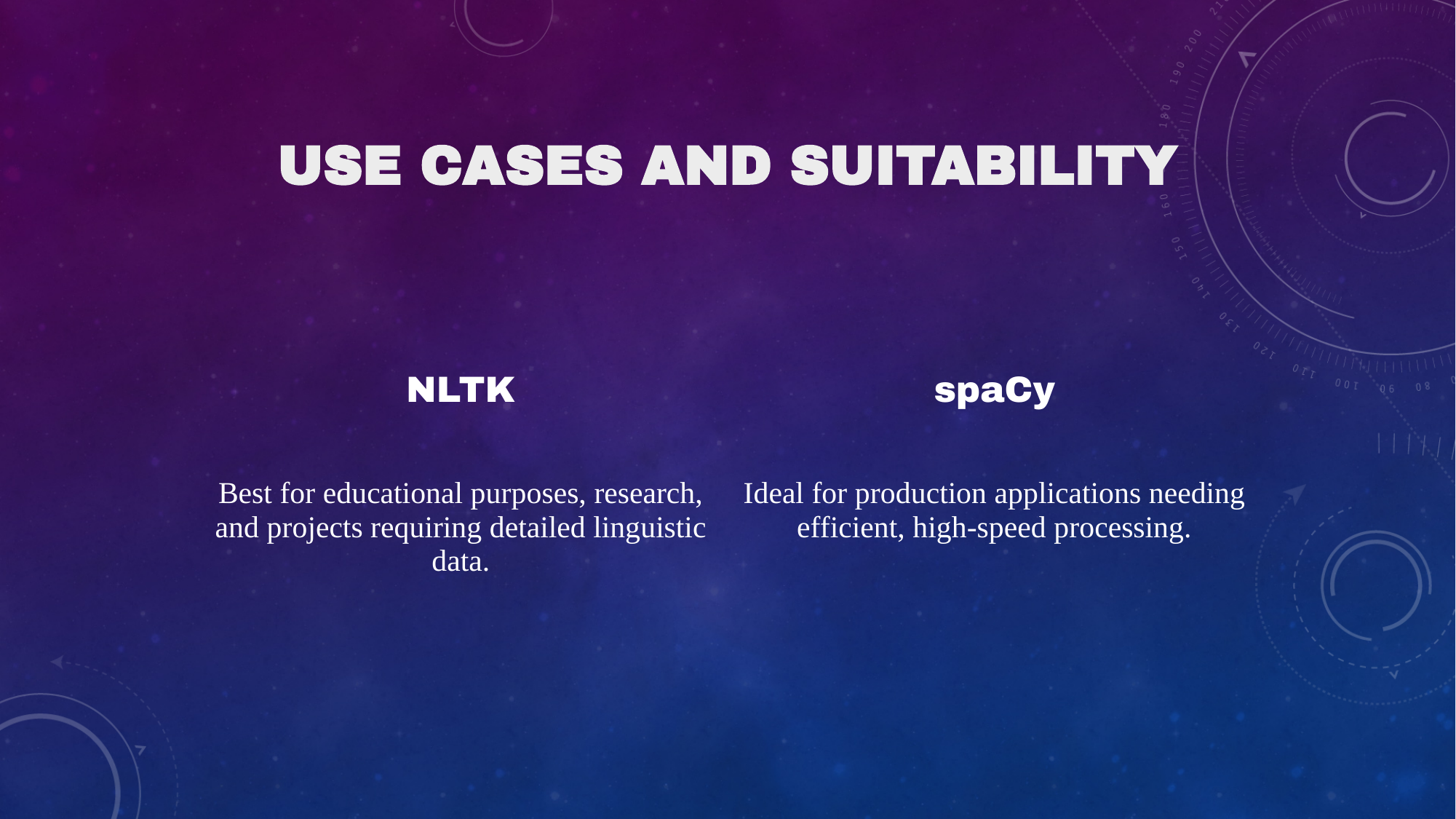

# Use Cases and Suitability
| NLTK | spaCy |
| --- | --- |
| Best for educational purposes, research, and projects requiring detailed linguistic data. | Ideal for production applications needing efficient, high-speed processing. |